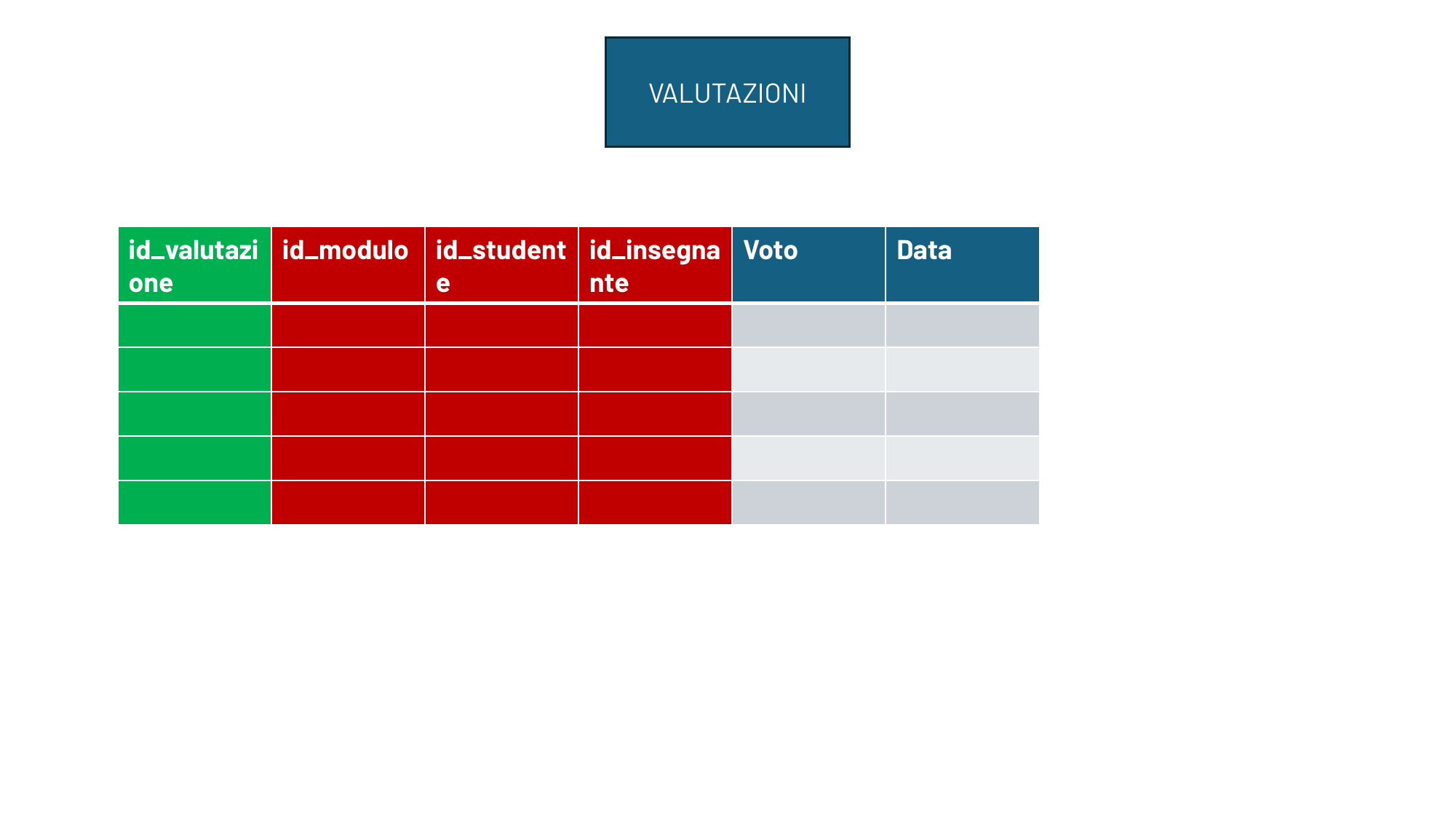

VALUTAZIONI
| id\_valutazione | id\_modulo | id\_studente | id\_insegnante | Voto | Data |
| --- | --- | --- | --- | --- | --- |
|  |  |  |  |  |  |
|  |  |  |  |  |  |
|  |  |  |  |  |  |
|  |  |  |  |  |  |
|  |  |  |  |  |  |